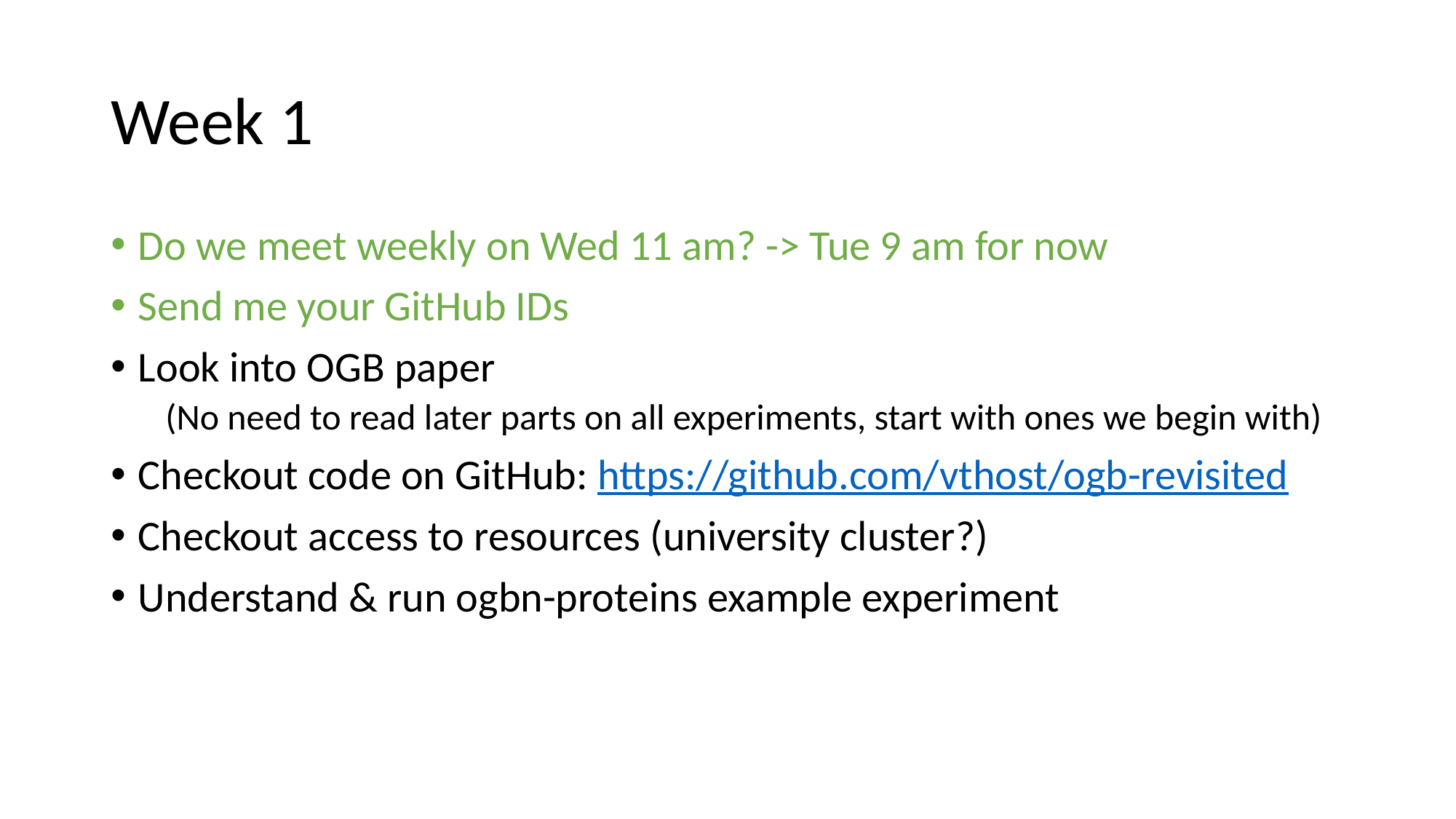

# Week 1
Do we meet weekly on Wed 11 am? -> Tue 9 am for now
Send me your GitHub IDs
Look into OGB paper
(No need to read later parts on all experiments, start with ones we begin with)
Checkout code on GitHub: https://github.com/vthost/ogb-revisited
Checkout access to resources (university cluster?)
Understand & run ogbn-proteins example experiment